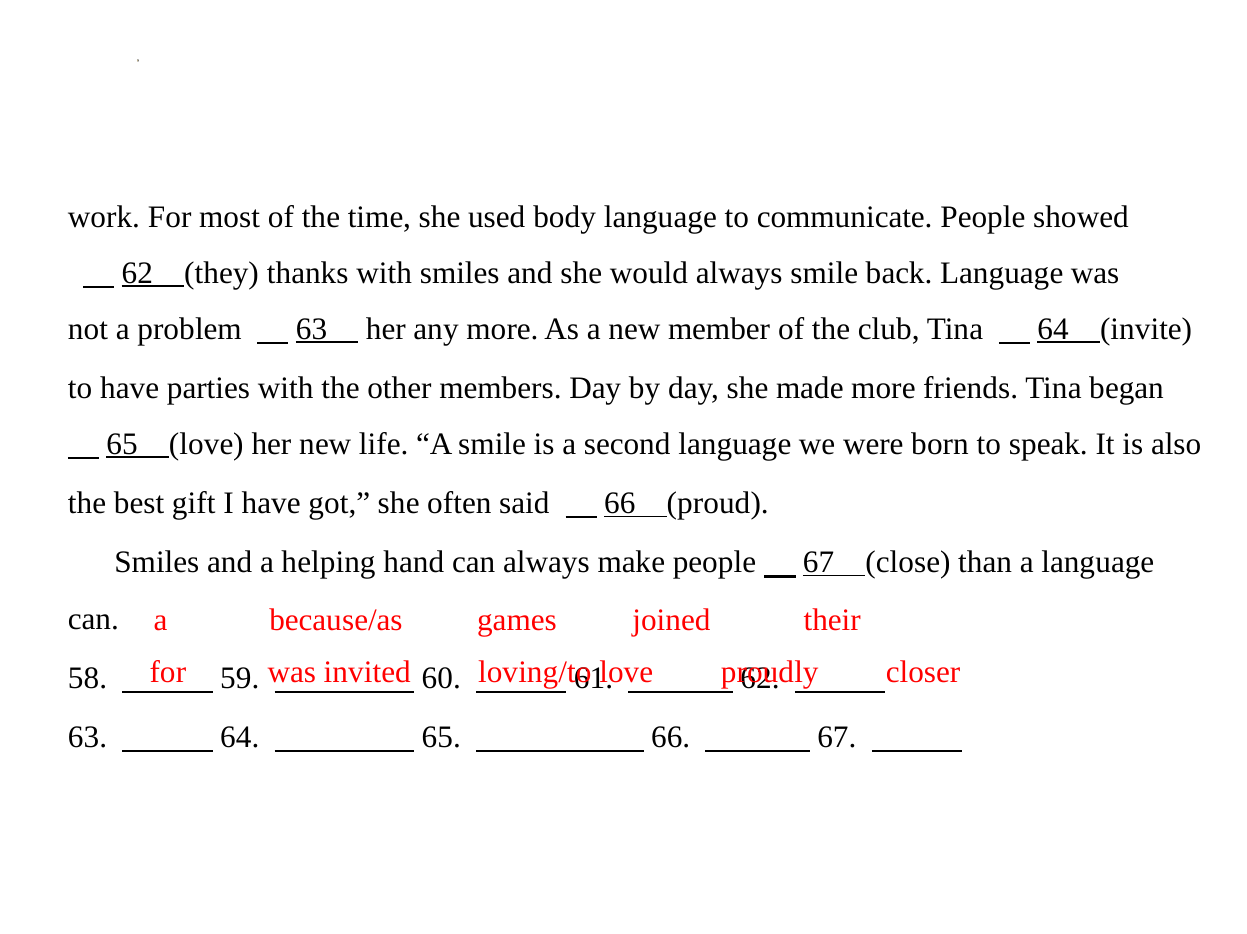

work. For most of the time, she used body language to communicate. People showed
 　62    (they) thanks with smiles and she would always smile back. Language was
not a problem 　63     her any more. As a new member of the club, Tina 　64    (invite)
to have parties with the other members. Day by day, she made more friends. Tina began 　65    (love) her new life. “A smile is a second language we were born to speak. It is also
the best gift I have got,” she often said 　66    (proud).
      Smiles and a helping hand can always make people　67    (close) than a language can.
58. 　　    59. 　       　    60. 　　    61. 　　      62.
63. 　　    64. 　　           65. 　           　    66. 　　      67.
a　        because/as　    games  　  joined      　their
for　     was invited　   loving/to love　   proudly　   closer